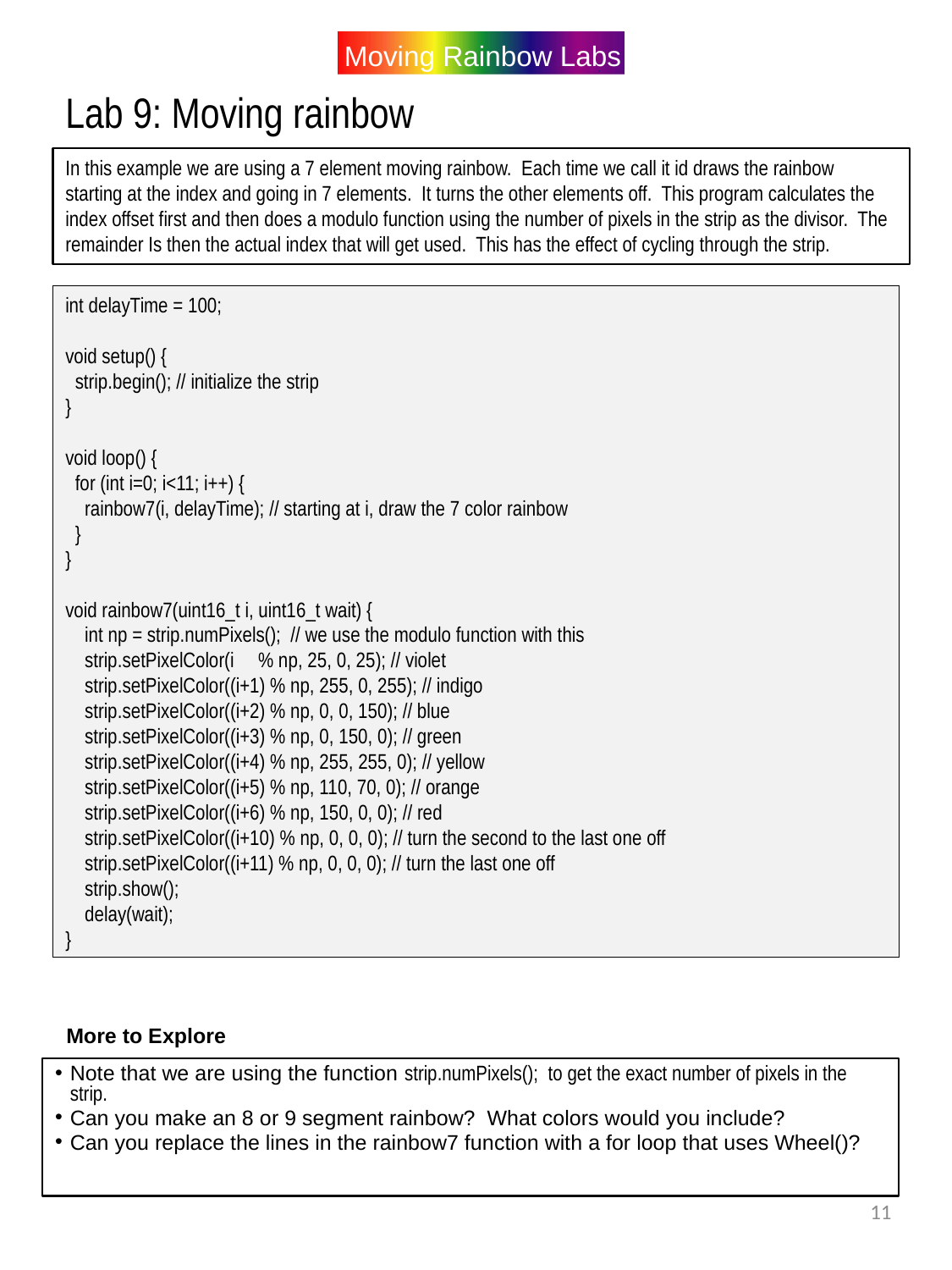

Lab 9: Moving rainbow
In this example we are using a 7 element moving rainbow.  Each time we call it id draws the rainbow starting at the index and going in 7 elements.  It turns the other elements off.  This program calculates the index offset first and then does a modulo function using the number of pixels in the strip as the divisor.  The remainder Is then the actual index that will get used.  This has the effect of cycling through the strip.
int delayTime = 100;

void setup() {
  strip.begin(); // initialize the strip
}

void loop() {
  for (int i=0; i<11; i++) {
    rainbow7(i, delayTime); // starting at i, draw the 7 color rainbow
  }
}

void rainbow7(uint16_t i, uint16_t wait) {
    int np = strip.numPixels();  // we use the modulo function with this
    strip.setPixelColor(i     % np, 25, 0, 25); // violet
    strip.setPixelColor((i+1) % np, 255, 0, 255); // indigo
    strip.setPixelColor((i+2) % np, 0, 0, 150); // blue
    strip.setPixelColor((i+3) % np, 0, 150, 0); // green
    strip.setPixelColor((i+4) % np, 255, 255, 0); // yellow
    strip.setPixelColor((i+5) % np, 110, 70, 0); // orange
    strip.setPixelColor((i+6) % np, 150, 0, 0); // red
    strip.setPixelColor((i+10) % np, 0, 0, 0); // turn the second to the last one off
    strip.setPixelColor((i+11) % np, 0, 0, 0); // turn the last one off
    strip.show();
    delay(wait);
}
More to Explore
Note that we are using the function strip.numPixels();  to get the exact number of pixels in the strip.
Can you make an 8 or 9 segment rainbow?  What colors would you include?
Can you replace the lines in the rainbow7 function with a for loop that uses Wheel()?
11